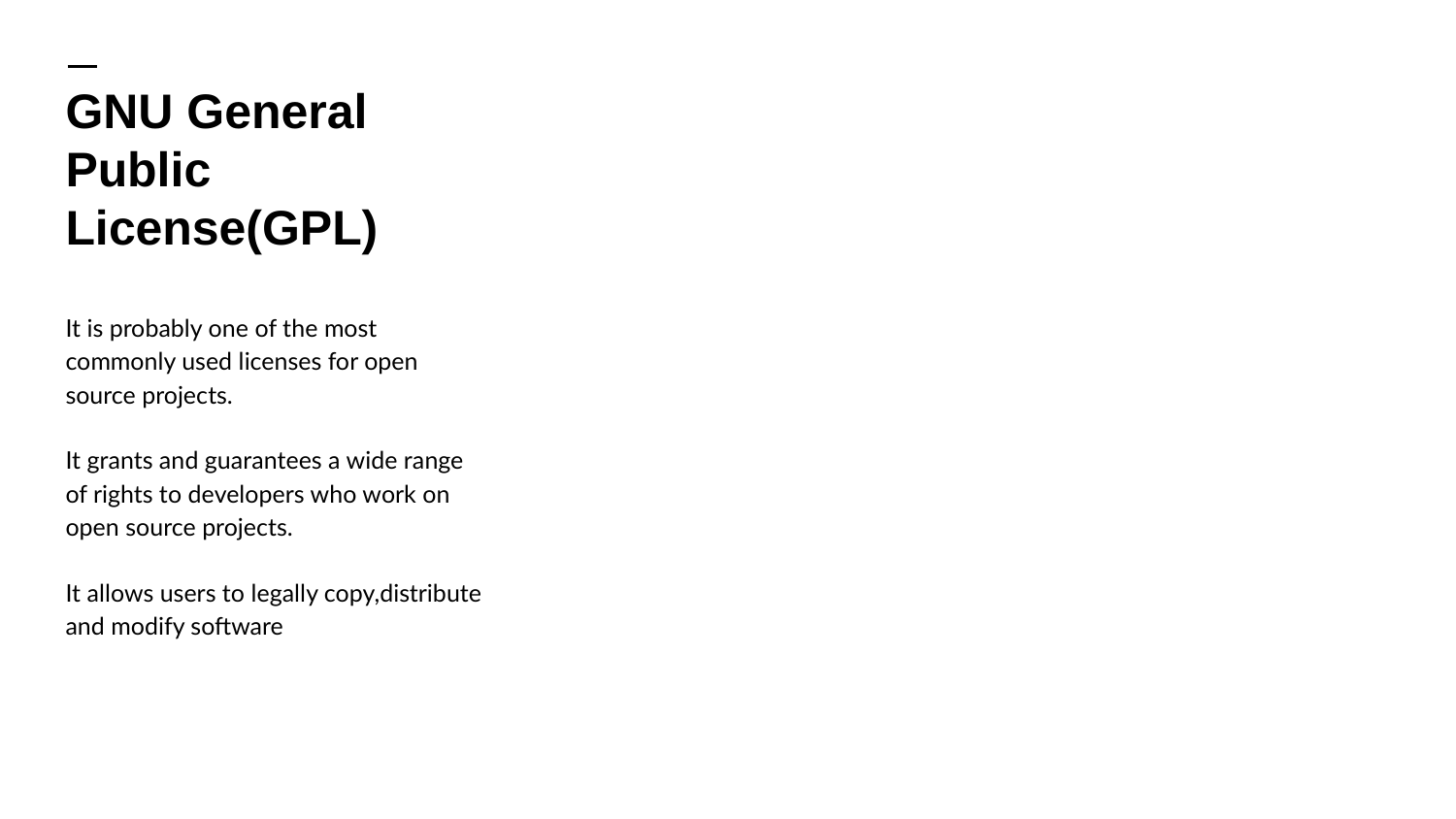

# GNU General Public License(GPL)
It is probably one of the most commonly used licenses for open source projects.
It grants and guarantees a wide range of rights to developers who work on open source projects.
It allows users to legally copy,distribute and modify software